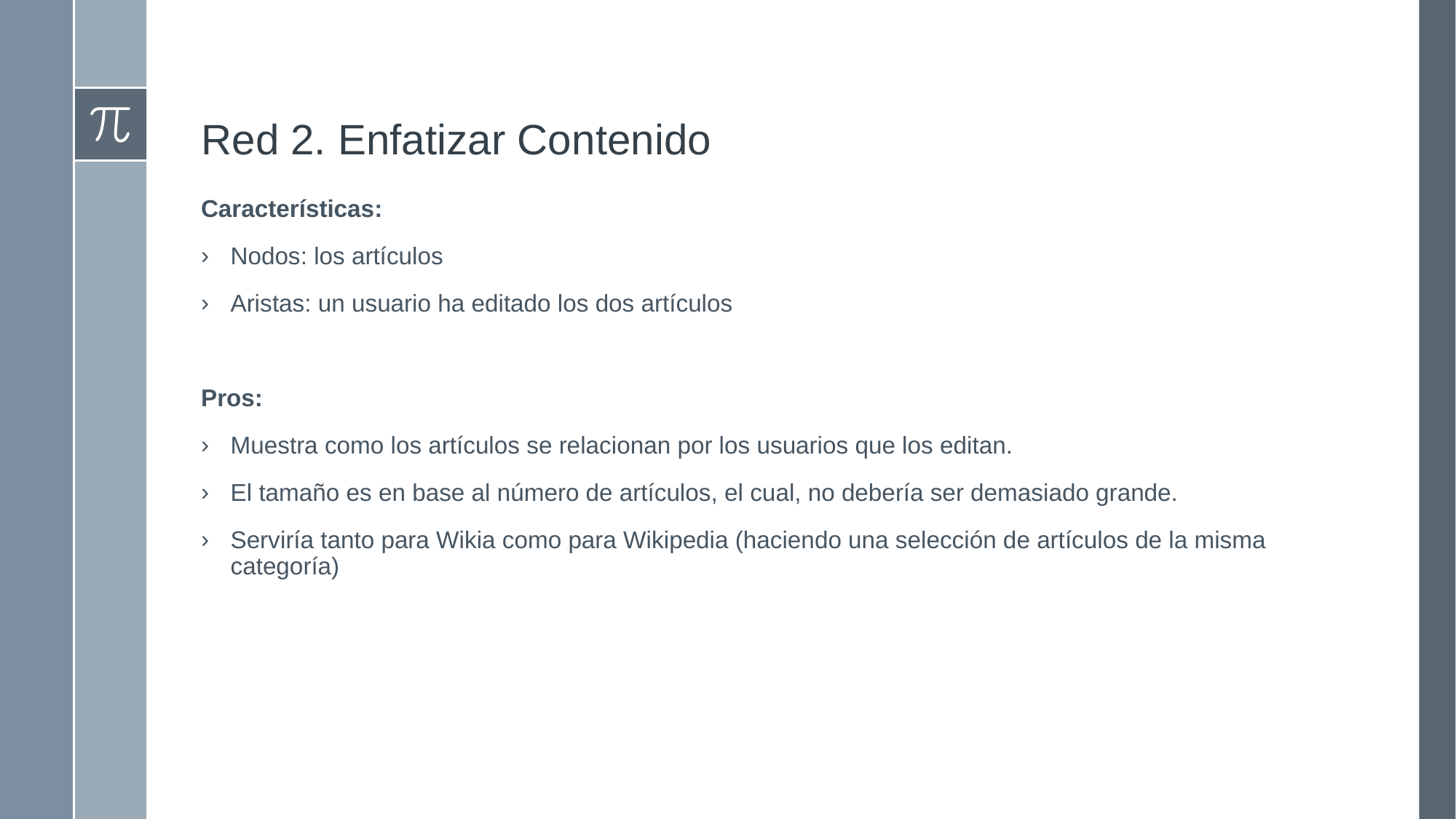

# Red 2. Enfatizar Contenido
Características:
Nodos: los artículos
Aristas: un usuario ha editado los dos artículos

Pros:
Muestra como los artículos se relacionan por los usuarios que los editan.
El tamaño es en base al número de artículos, el cual, no debería ser demasiado grande.
Serviría tanto para Wikia como para Wikipedia (haciendo una selección de artículos de la misma categoría)